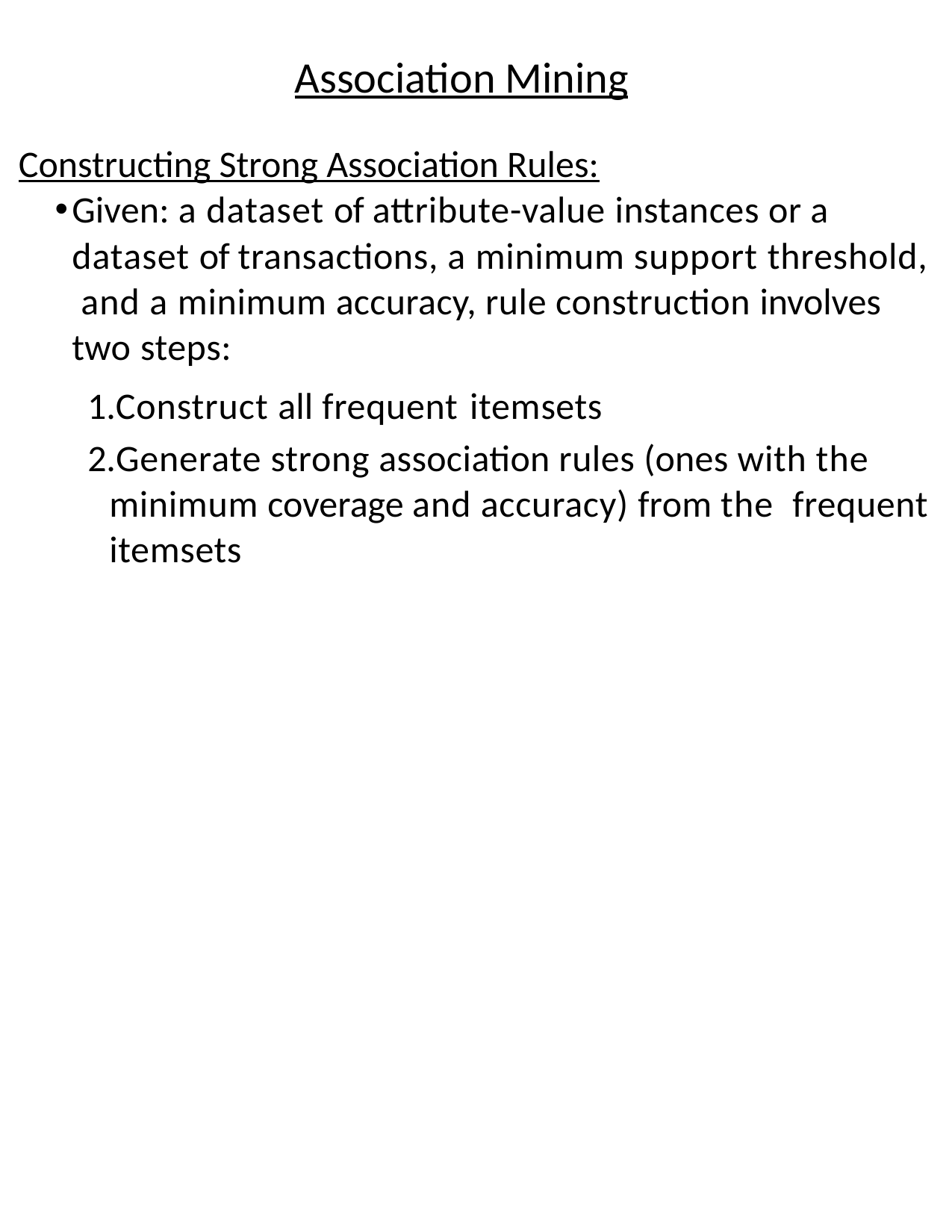

# Association Mining
Constructing Strong Association Rules:
Given: a dataset of attribute-value instances or a dataset of transactions, a minimum support threshold,  and a minimum accuracy, rule construction involves two steps:
Construct all frequent itemsets
Generate strong association rules (ones with the minimum coverage and accuracy) from the  frequent itemsets